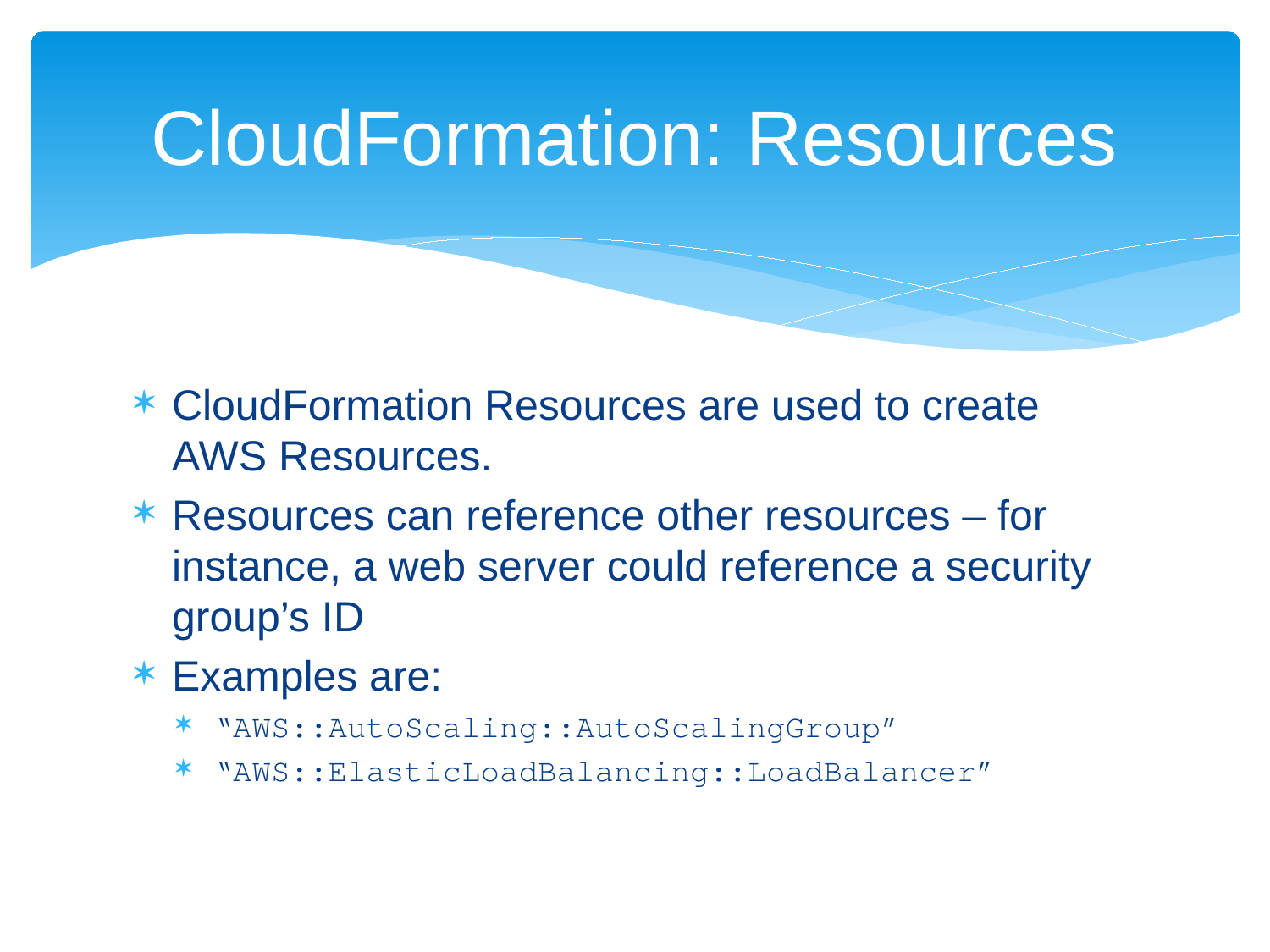

# CloudFormation: Resources
CloudFormation Resources are used to create AWS Resources.
Resources can reference other resources – for instance, a web server could reference a security group’s ID
Examples are:
“AWS::AutoScaling::AutoScalingGroup”
“AWS::ElasticLoadBalancing::LoadBalancer”